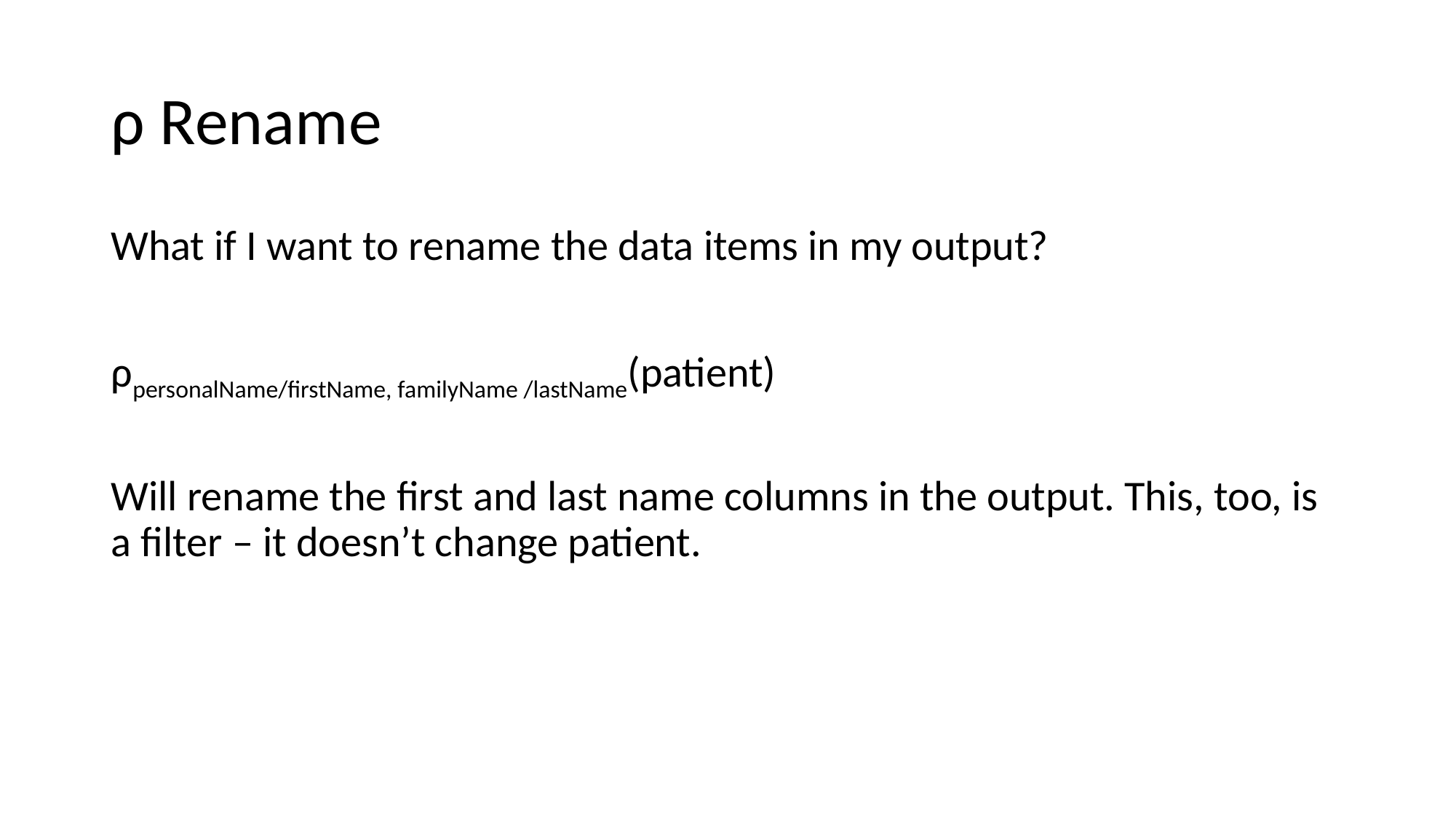

# ρ Rename
What if I want to rename the data items in my output?

ρpersonalName/firstName, familyName /lastName(patient)

Will rename the first and last name columns in the output. This, too, is a filter – it doesn’t change patient.